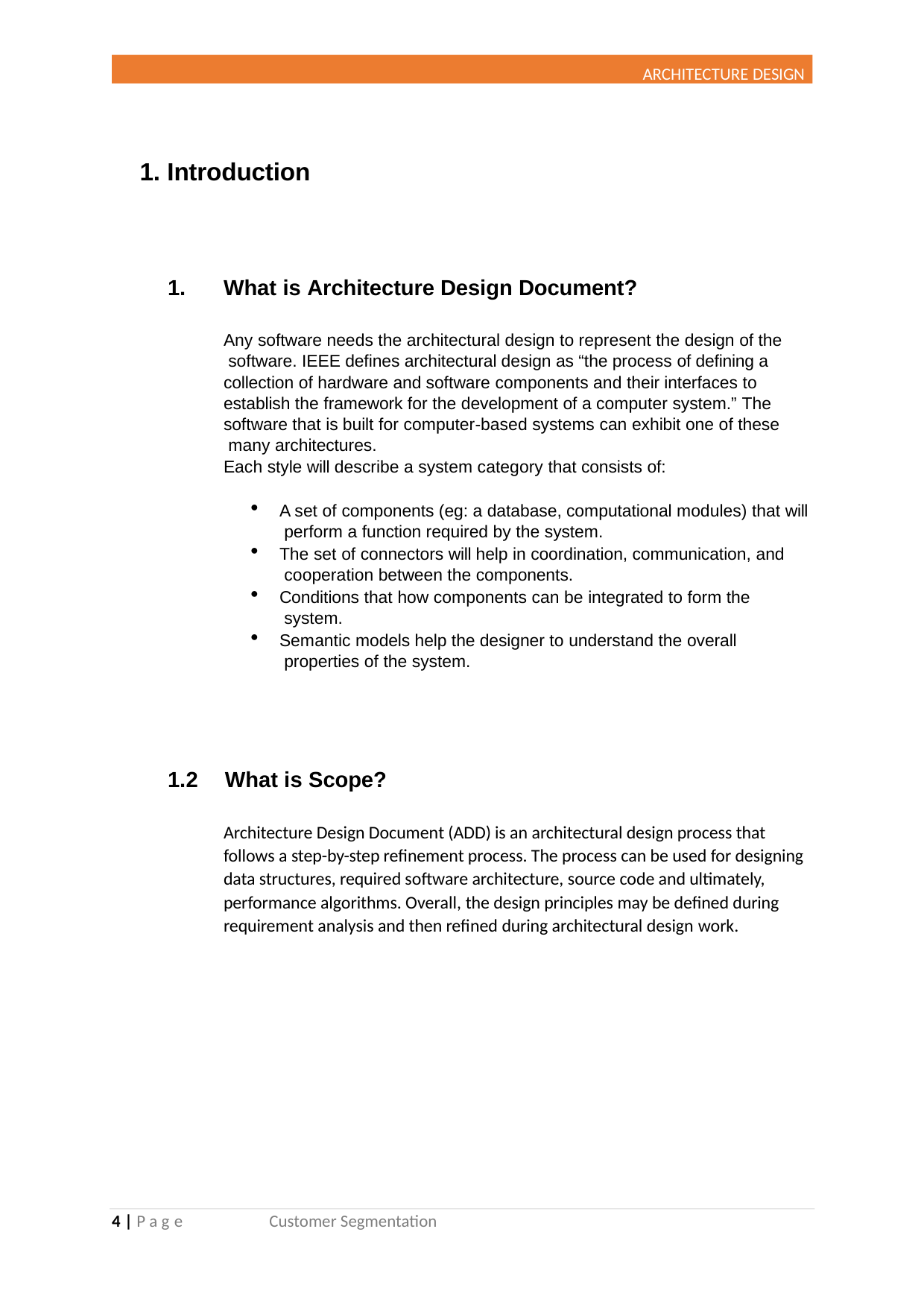

ARCHITECTURE DESIGN
1. Introduction
What is Architecture Design Document?

Any software needs the architectural design to represent the design of the  software. IEEE defines architectural design as “the process of defining a  collection of hardware and software components and their interfaces to  establish the framework for the development of a computer system.” The  software that is built for computer-based systems can exhibit one of these  many architectures.
Each style will describe a system category that consists of:

A set of components (eg: a database, computational modules) that will  perform a function required by the system.
The set of connectors will help in coordination, communication, and  cooperation between the components.
Conditions that how components can be integrated to form the  system.
Semantic models help the designer to understand the overall  properties of the system.
1.2	What is Scope?

Architecture Design Document (ADD) is an architectural design process that  follows a step-by-step refinement process. The process can be used for designing  data structures, required software architecture, source code and ultimately,  performance algorithms. Overall, the design principles may be defined during  requirement analysis and then refined during architectural design work.

4 | P a g e
Customer Segmentation